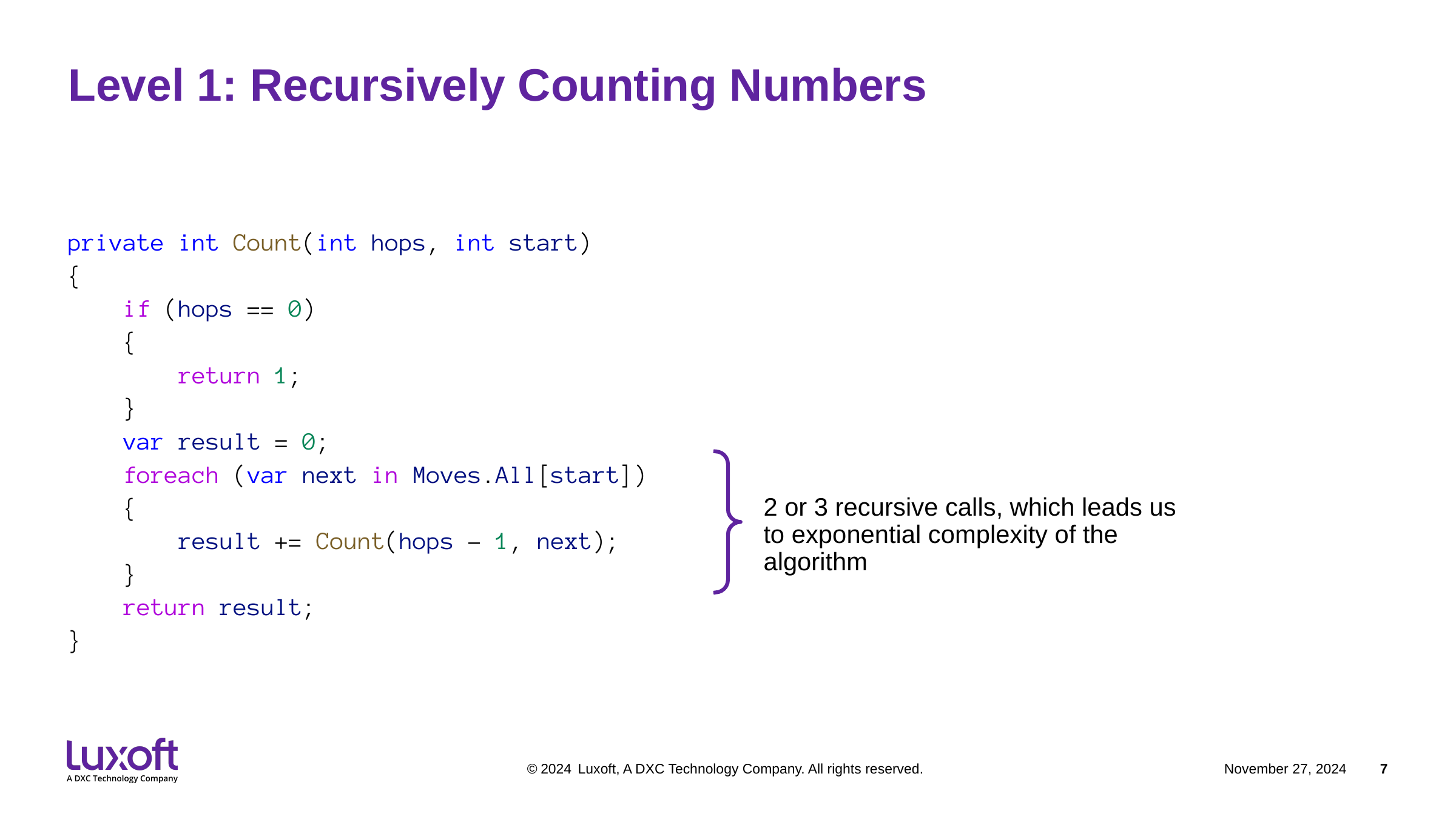

# Level 1: Recursively Counting Numbers

private int Count(int hops, int start)
{
    if (hops == 0)
    {
        return 1;
    }
    var result = 0;
    foreach (var next in Moves.All[start])
    {
        result += Count(hops - 1, next);
    }
    return result;
}

2 or 3 recursive calls, which leads us to exponential complexity of the algorithm